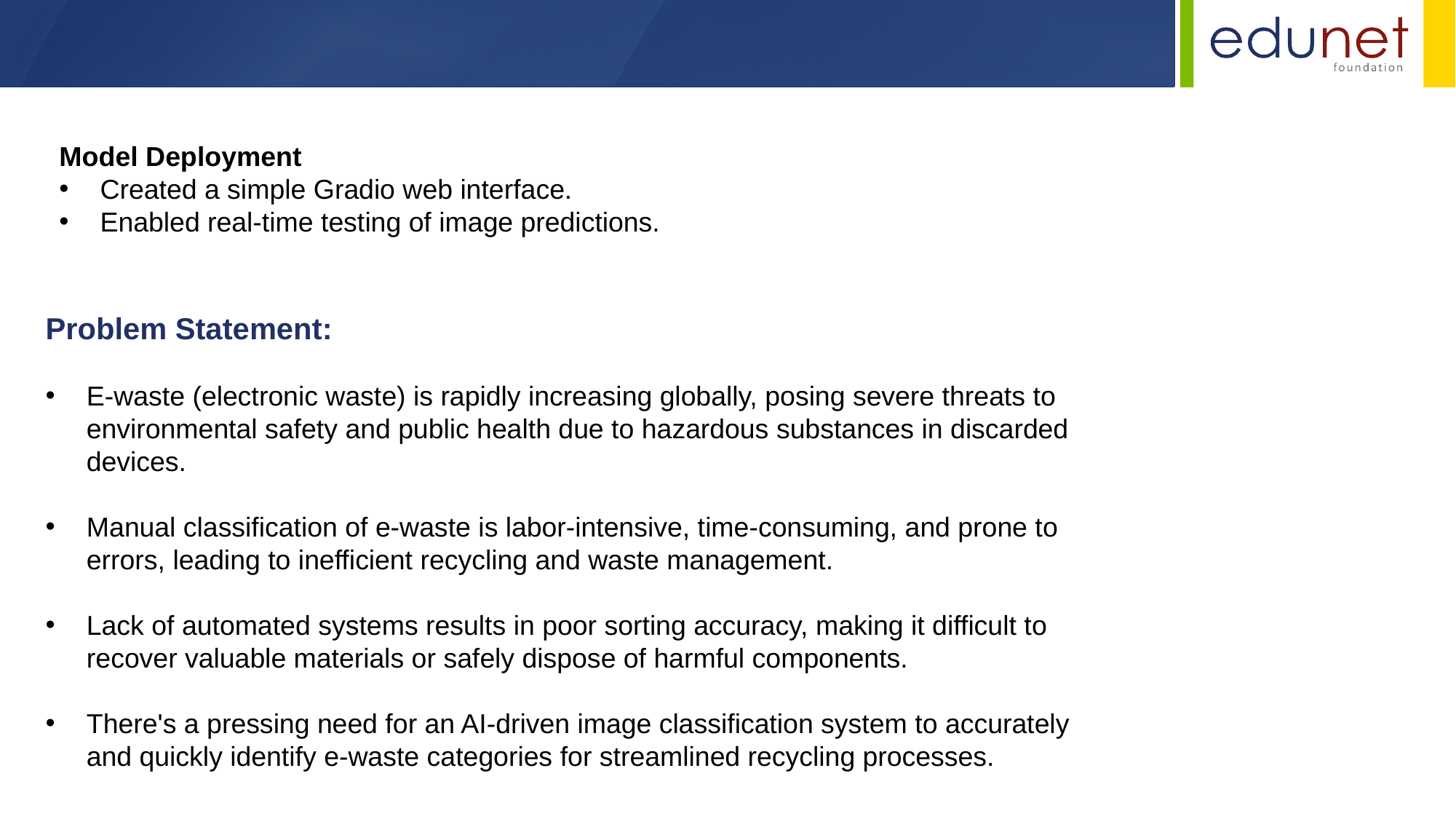

Model Deployment
Created a simple Gradio web interface.
Enabled real-time testing of image predictions.

Problem Statement:
E-waste (electronic waste) is rapidly increasing globally, posing severe threats to environmental safety and public health due to hazardous substances in discarded devices.

Manual classification of e-waste is labor-intensive, time-consuming, and prone to errors, leading to inefficient recycling and waste management.

Lack of automated systems results in poor sorting accuracy, making it difficult to recover valuable materials or safely dispose of harmful components.

There's a pressing need for an AI-driven image classification system to accurately and quickly identify e-waste categories for streamlined recycling processes.